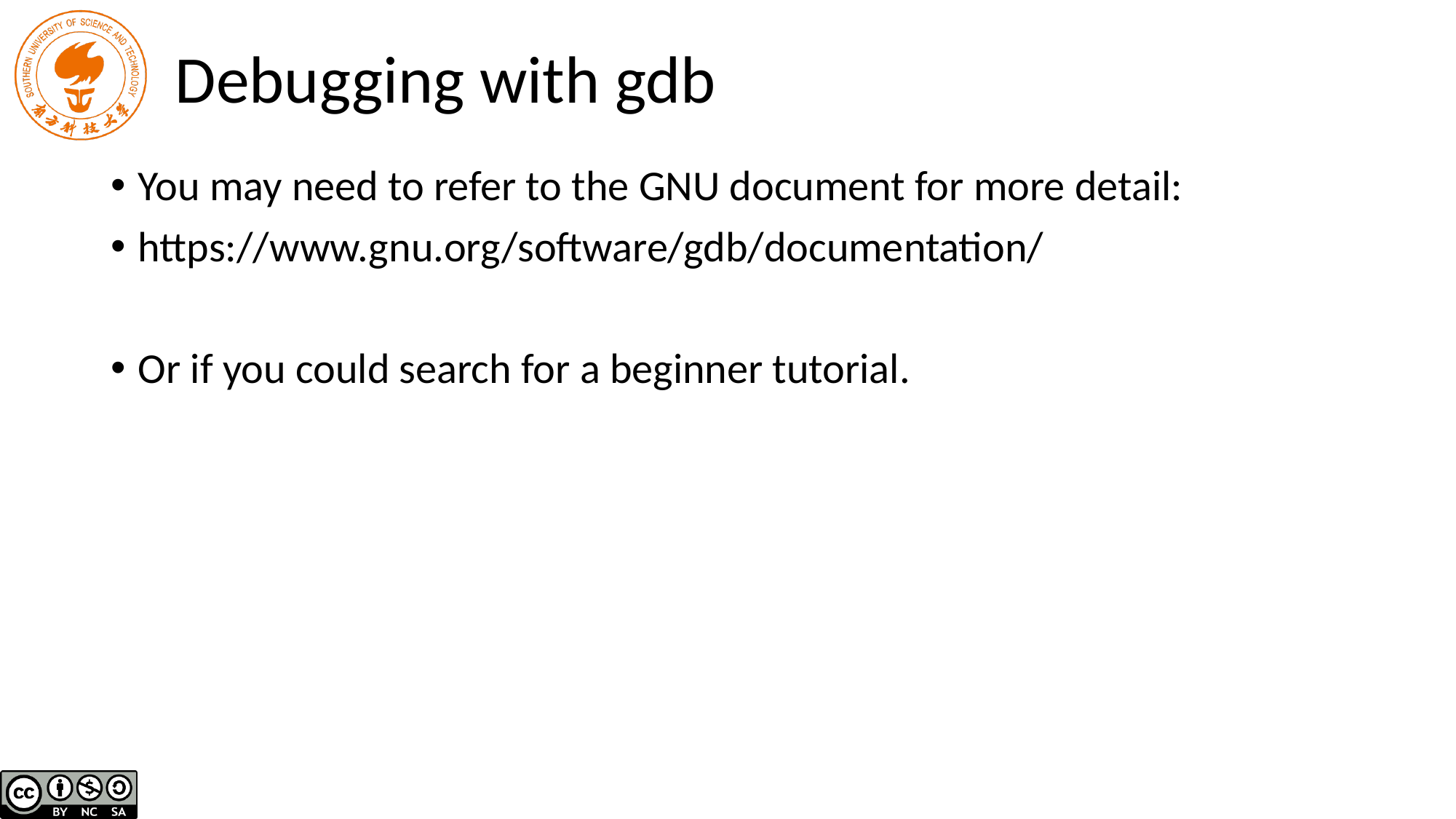

# Debugging with gdb
You may need to refer to the GNU document for more detail:
https://www.gnu.org/software/gdb/documentation/

Or if you could search for a beginner tutorial.